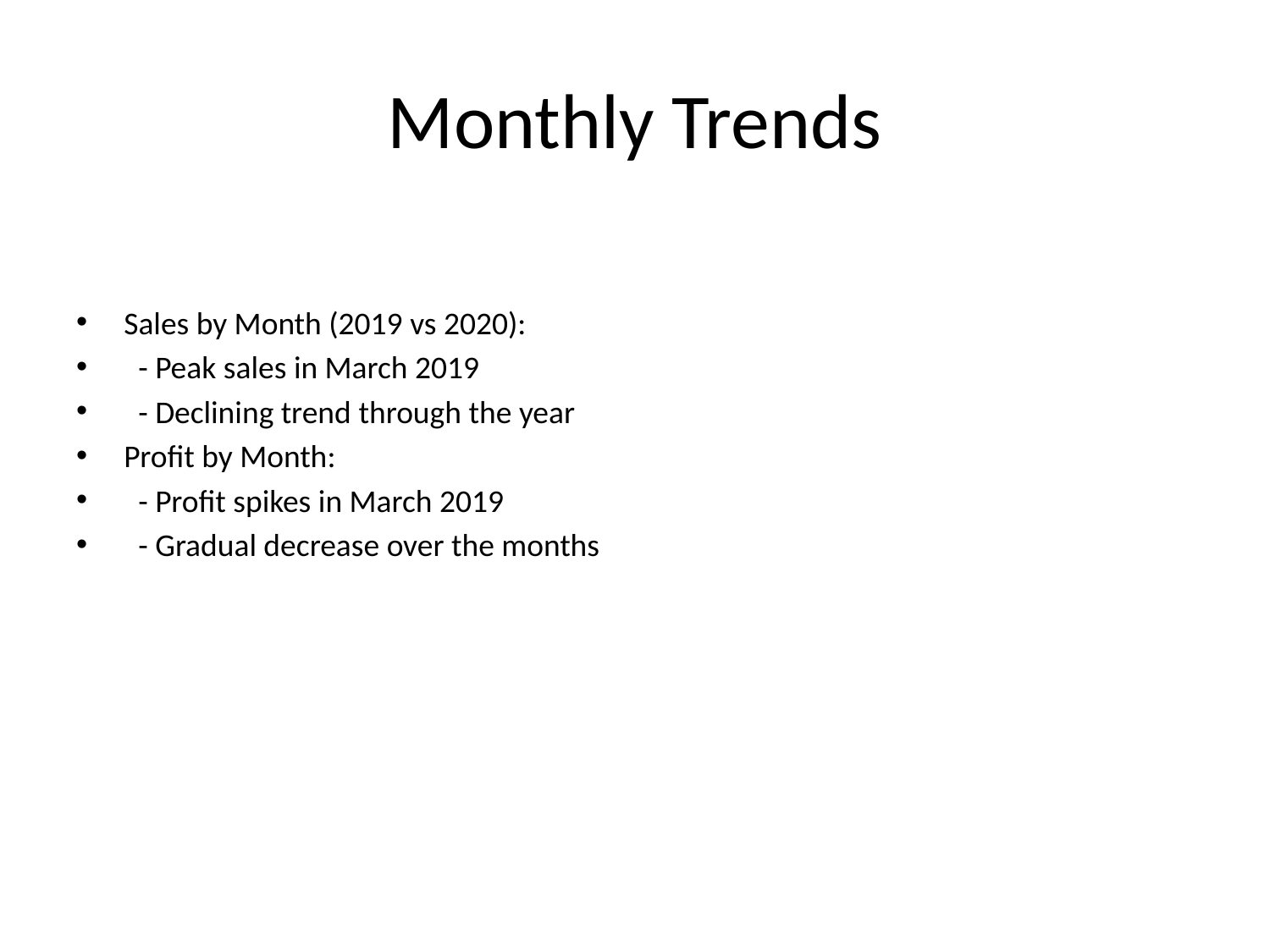

# Monthly Trends

Sales by Month (2019 vs 2020):
  - Peak sales in March 2019
  - Declining trend through the year
Profit by Month:
  - Profit spikes in March 2019
  - Gradual decrease over the months